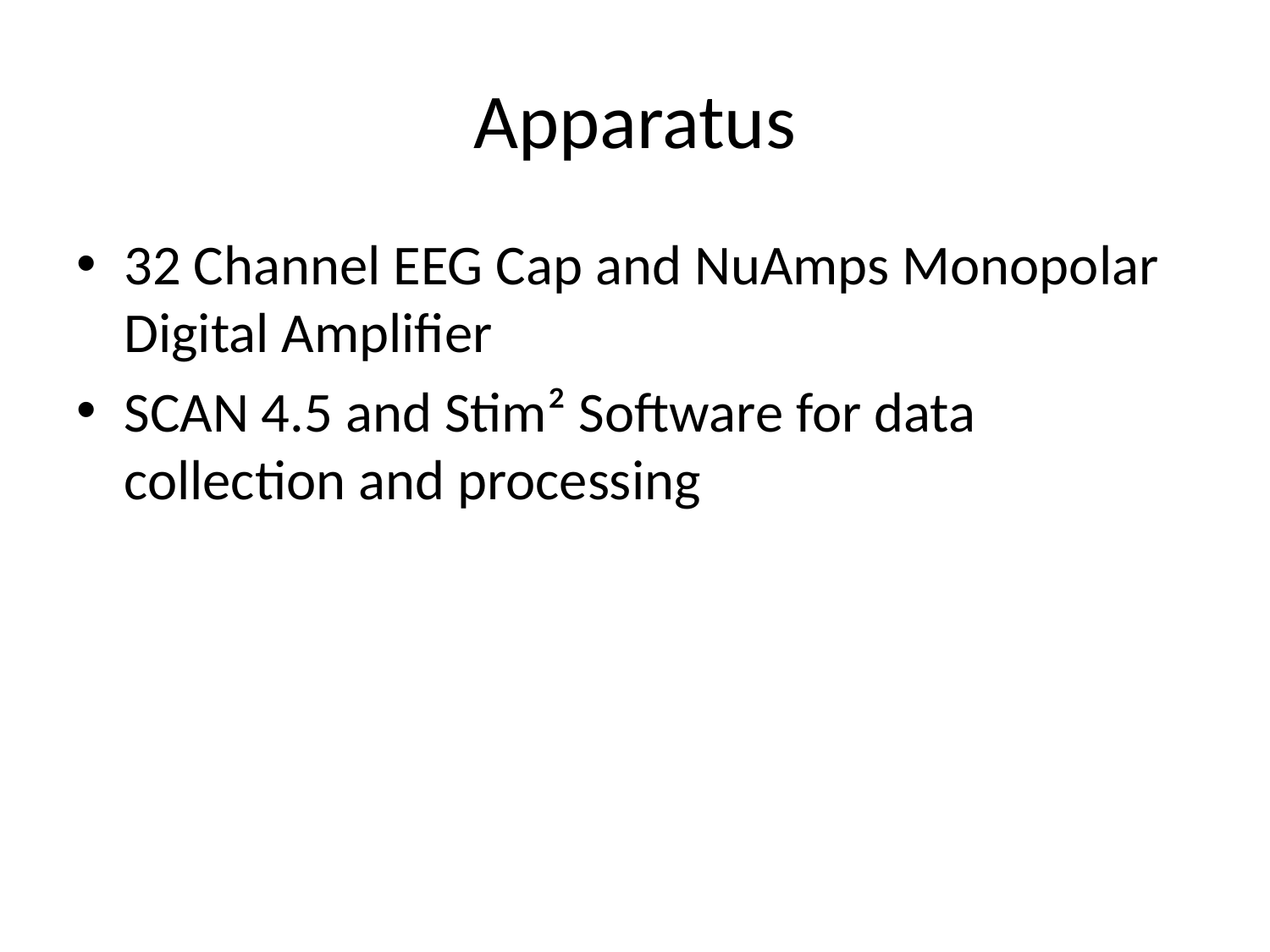

# Apparatus
32 Channel EEG Cap and NuAmps Monopolar Digital Amplifier
SCAN 4.5 and Stim² Software for data collection and processing